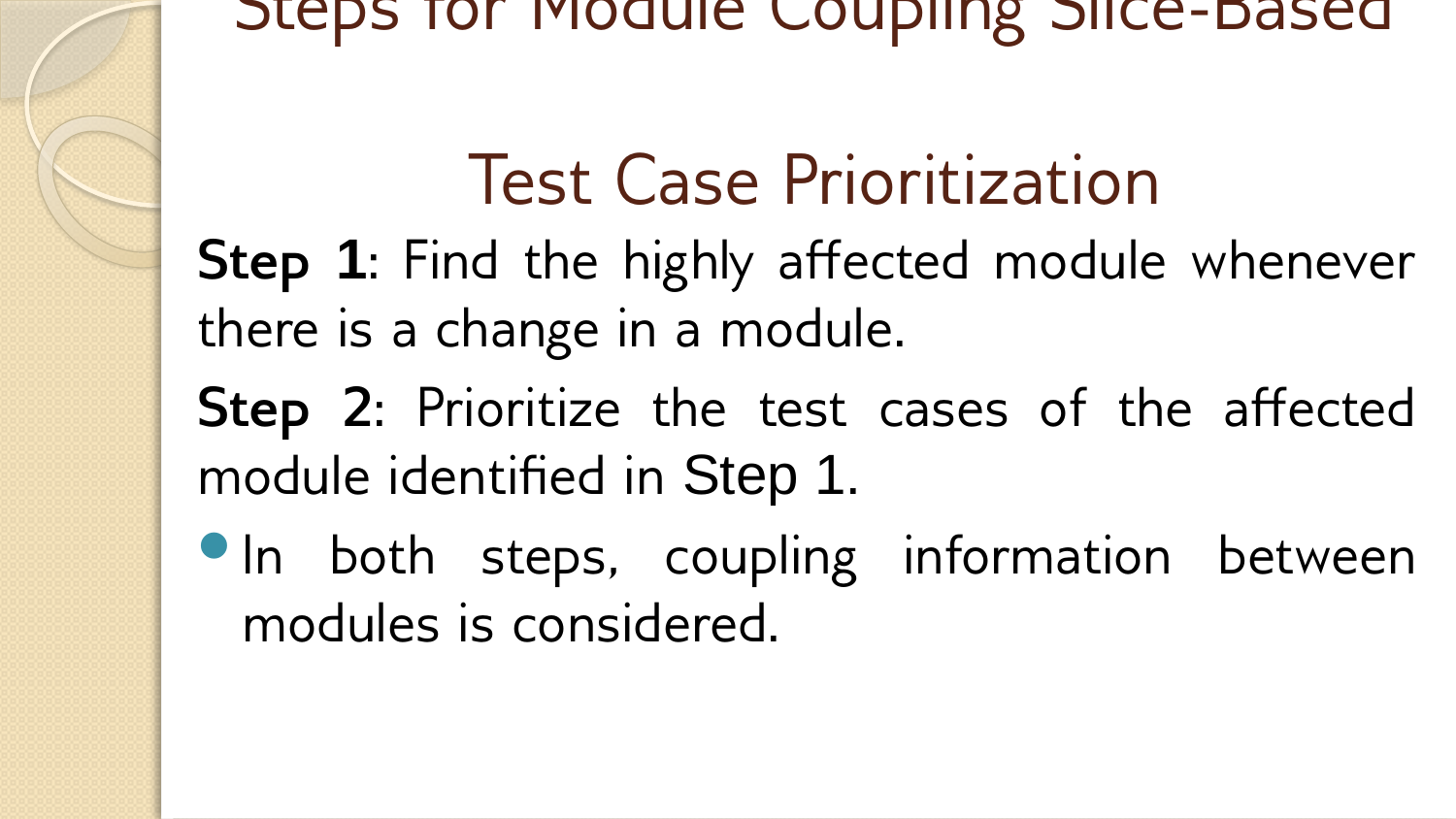

# Steps for Module Coupling Slice-Based Test Case Prioritization
Step 1: Find the highly affected module whenever there is a change in a module.
Step 2: Prioritize the test cases of the affected module identified in Step 1.
In both steps, coupling information between modules is considered.